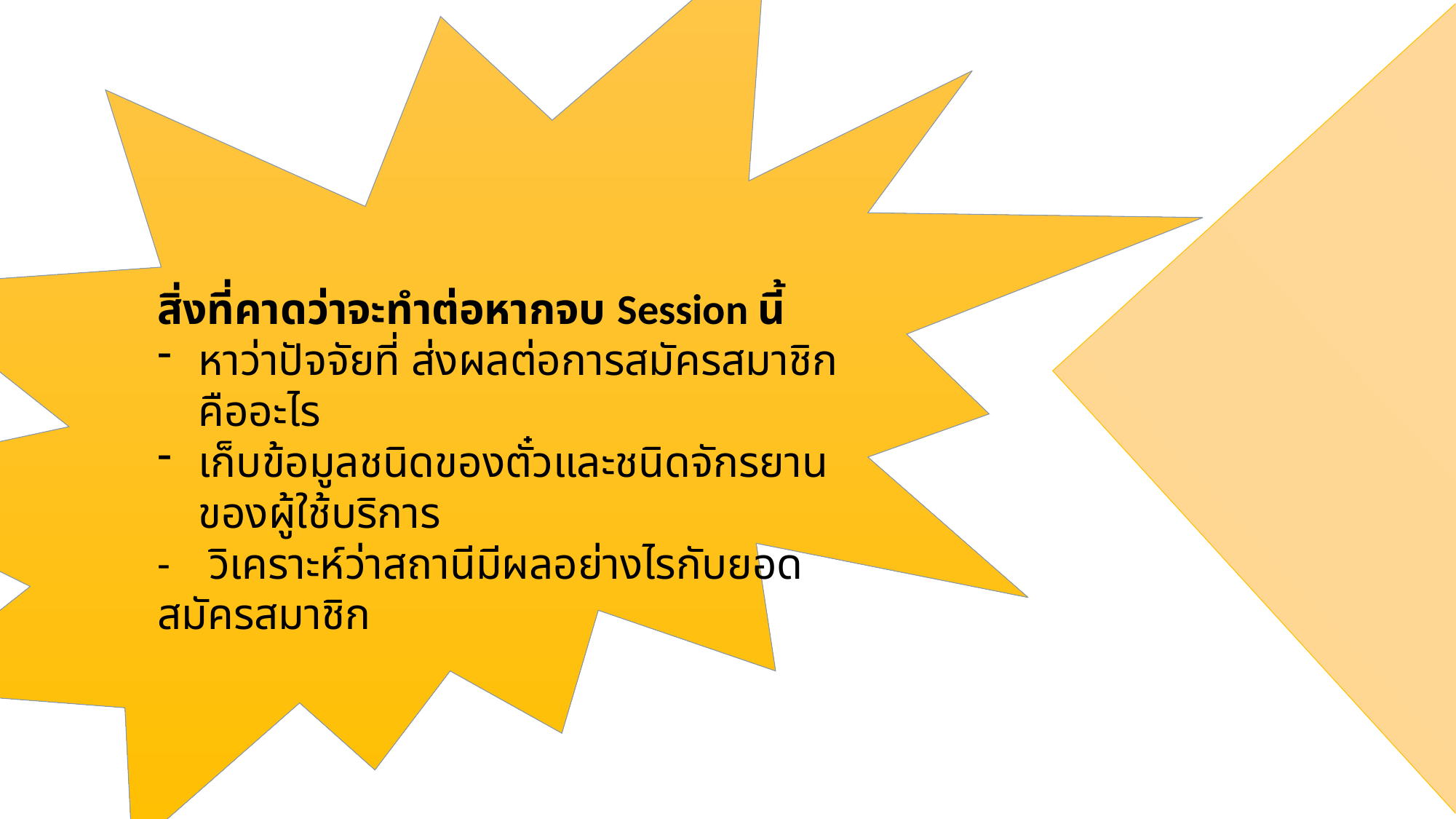

สิ่งที่คาดว่าจะทำต่อหากจบ Session นี้
หาว่าปัจจัยที่ ส่งผลต่อการสมัครสมาชิกคืออะไร
เก็บข้อมูลชนิดของตั๋วและชนิดจักรยานของผู้ใช้บริการ
-    วิเคราะห์ว่าสถานีมีผลอย่างไรกับยอดสมัครสมาชิก